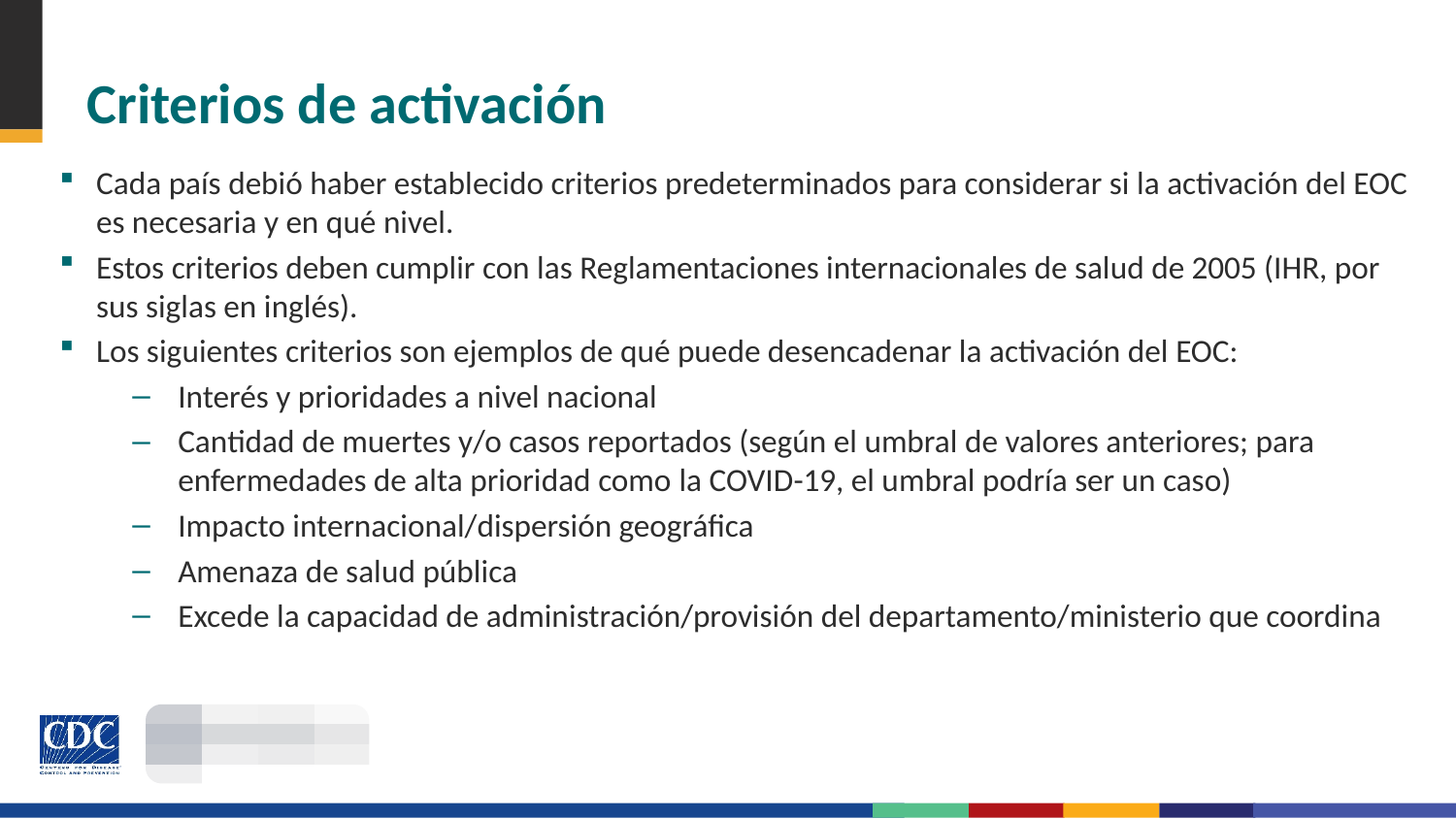

# Criterios de activación
Cada país debió haber establecido criterios predeterminados para considerar si la activación del EOC es necesaria y en qué nivel.
Estos criterios deben cumplir con las Reglamentaciones internacionales de salud de 2005 (IHR, por sus siglas en inglés).
Los siguientes criterios son ejemplos de qué puede desencadenar la activación del EOC:
Interés y prioridades a nivel nacional
Cantidad de muertes y/o casos reportados (según el umbral de valores anteriores; para enfermedades de alta prioridad como la COVID-19, el umbral podría ser un caso)
Impacto internacional/dispersión geográfica
Amenaza de salud pública
Excede la capacidad de administración/provisión del departamento/ministerio que coordina